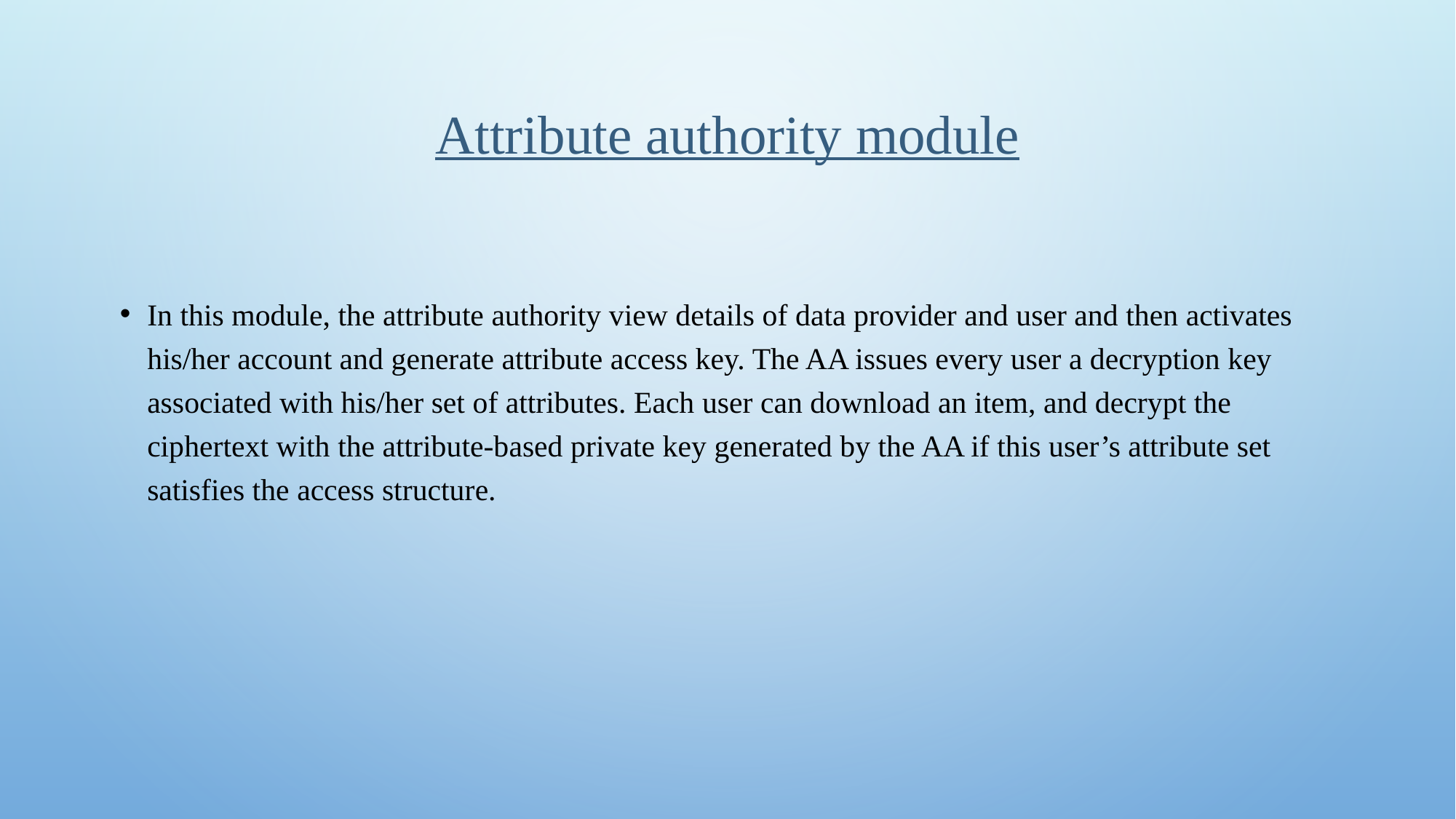

# Attribute authority module
In this module, the attribute authority view details of data provider and user and then activates his/her account and generate attribute access key. The AA issues every user a decryption key associated with his/her set of attributes. Each user can download an item, and decrypt the ciphertext with the attribute-based private key generated by the AA if this user’s attribute set satisfies the access structure.